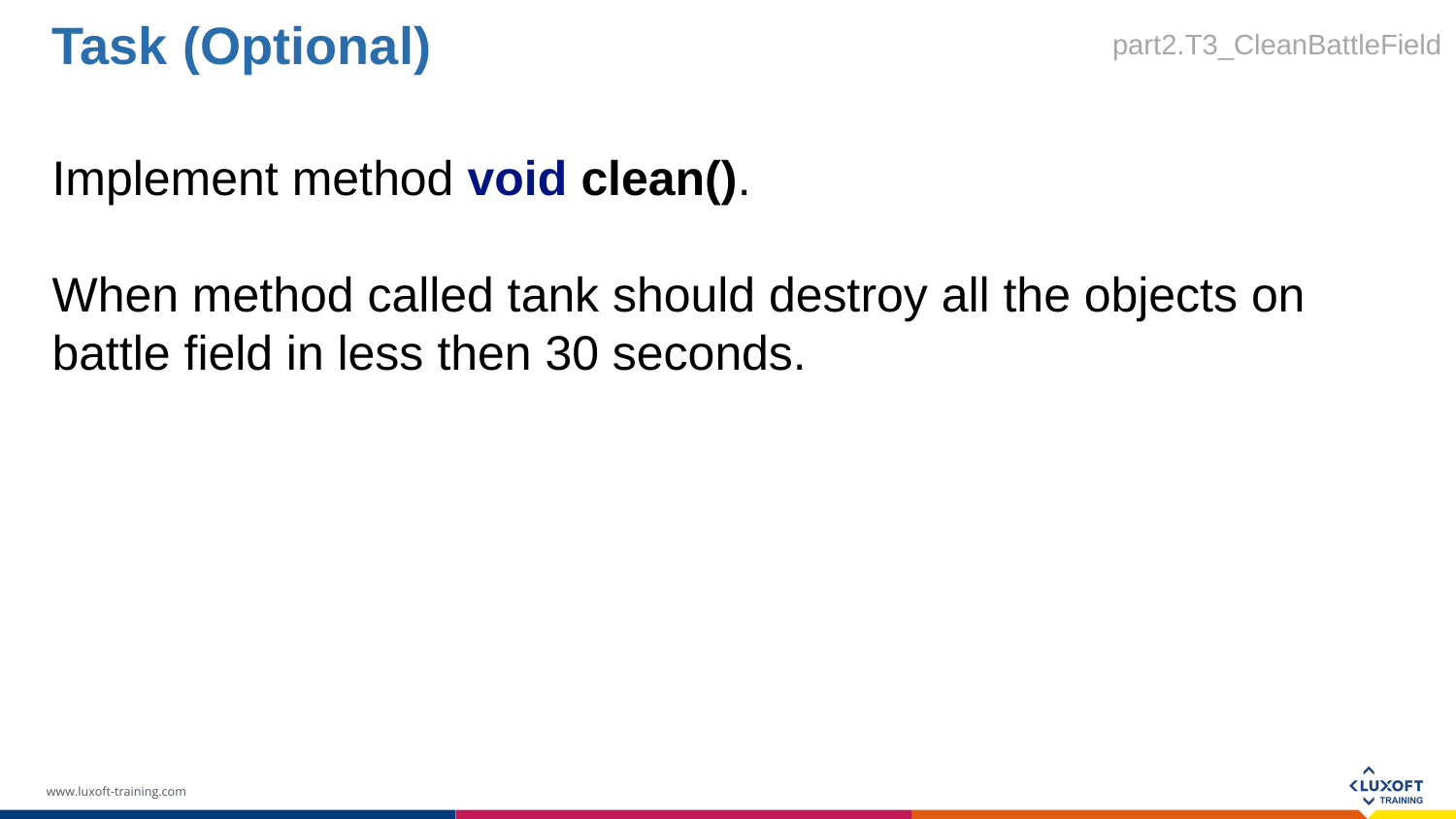

Task (Optional)
part2.T3_CleanBattleField
Implement method void clean().

When method called tank should destroy all the objects on battle field in less then 30 seconds.